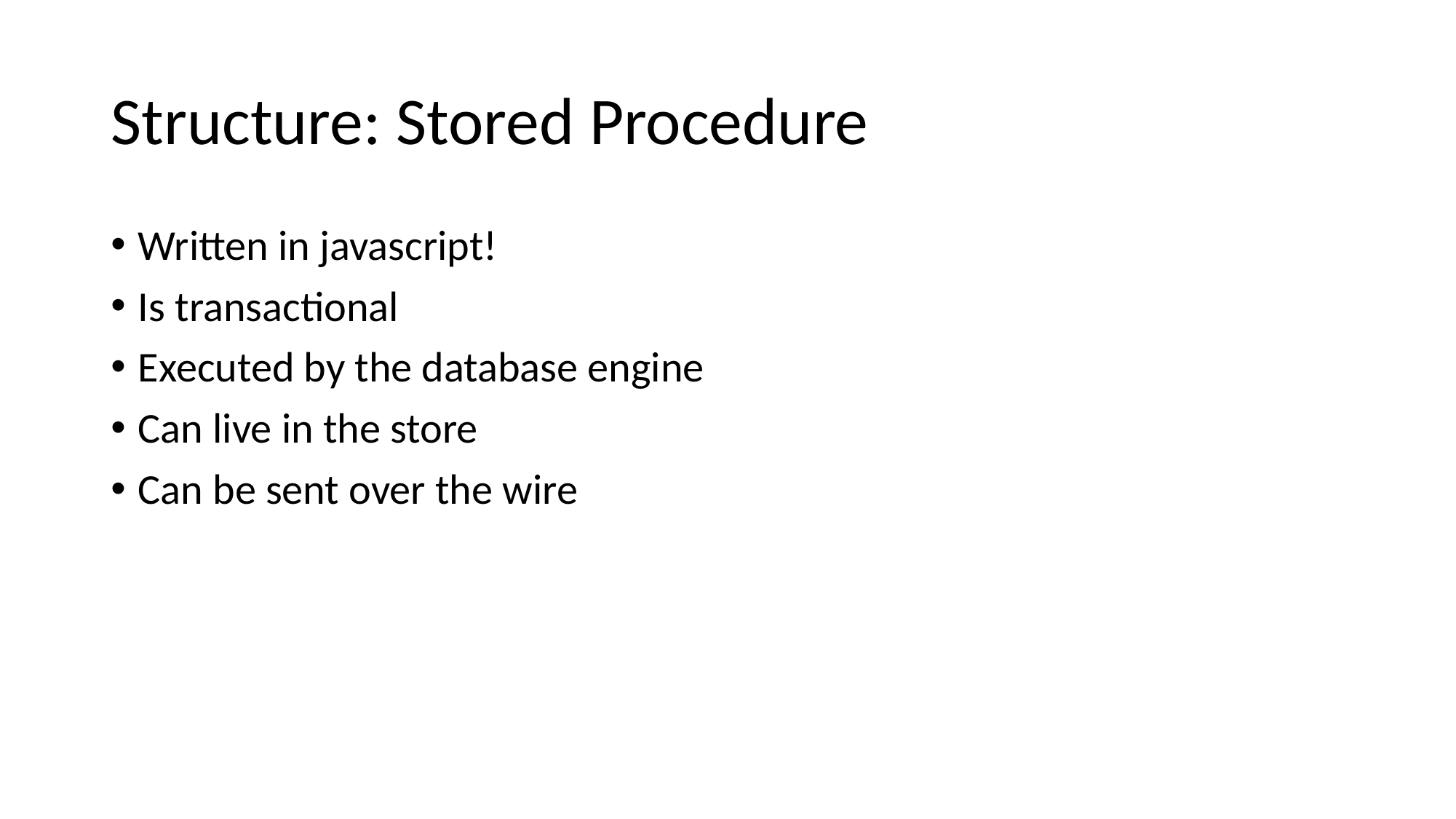

# Structure: Stored Procedure
Written in javascript!
Is transactional
Executed by the database engine
Can live in the store
Can be sent over the wire